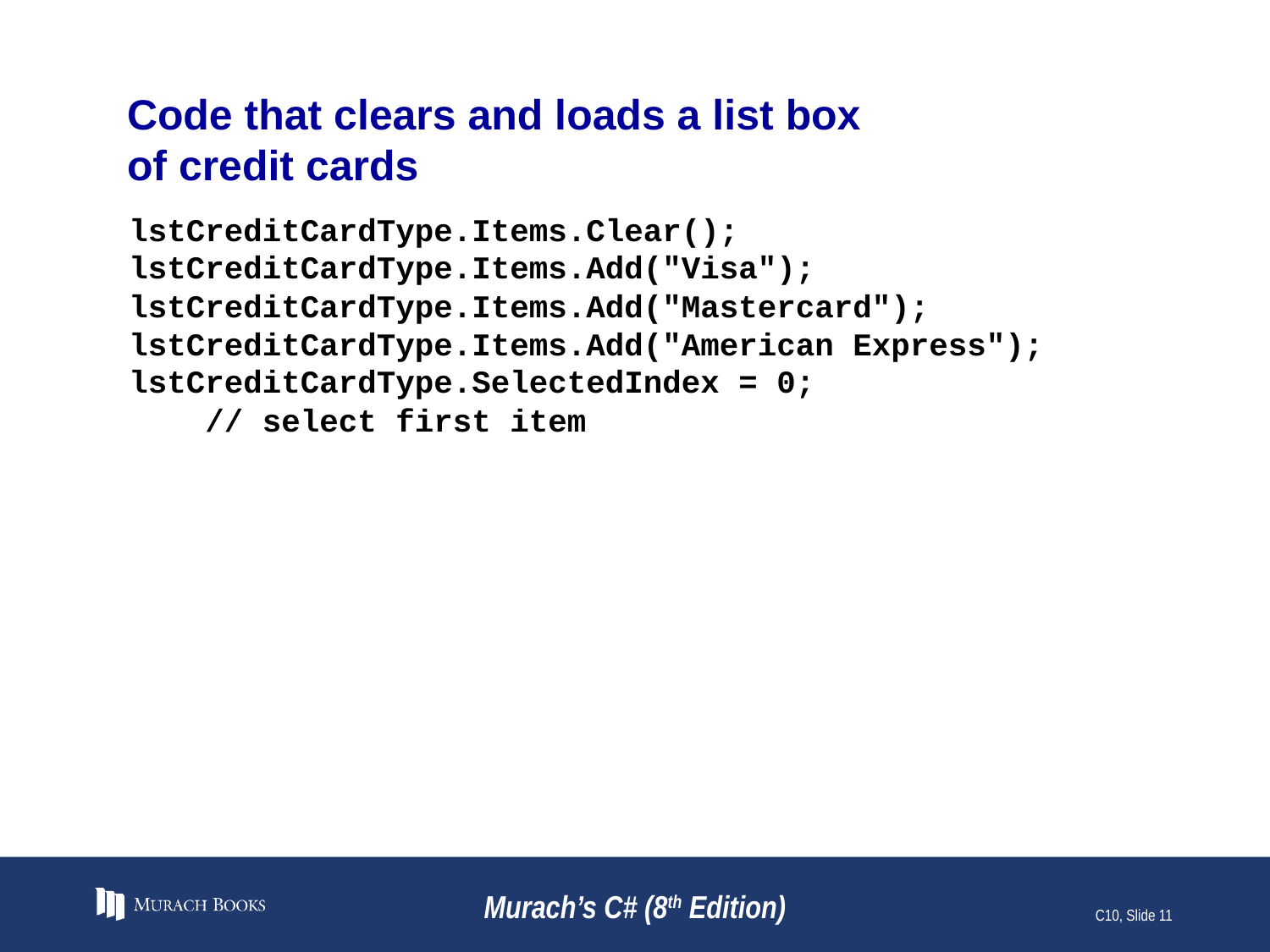

# Code that clears and loads a list box of credit cards
lstCreditCardType.Items.Clear();
lstCreditCardType.Items.Add("Visa");
lstCreditCardType.Items.Add("Mastercard");
lstCreditCardType.Items.Add("American Express");
lstCreditCardType.SelectedIndex = 0;
    // select first item

Murach’s C# (8th Edition)

C10, Slide 11